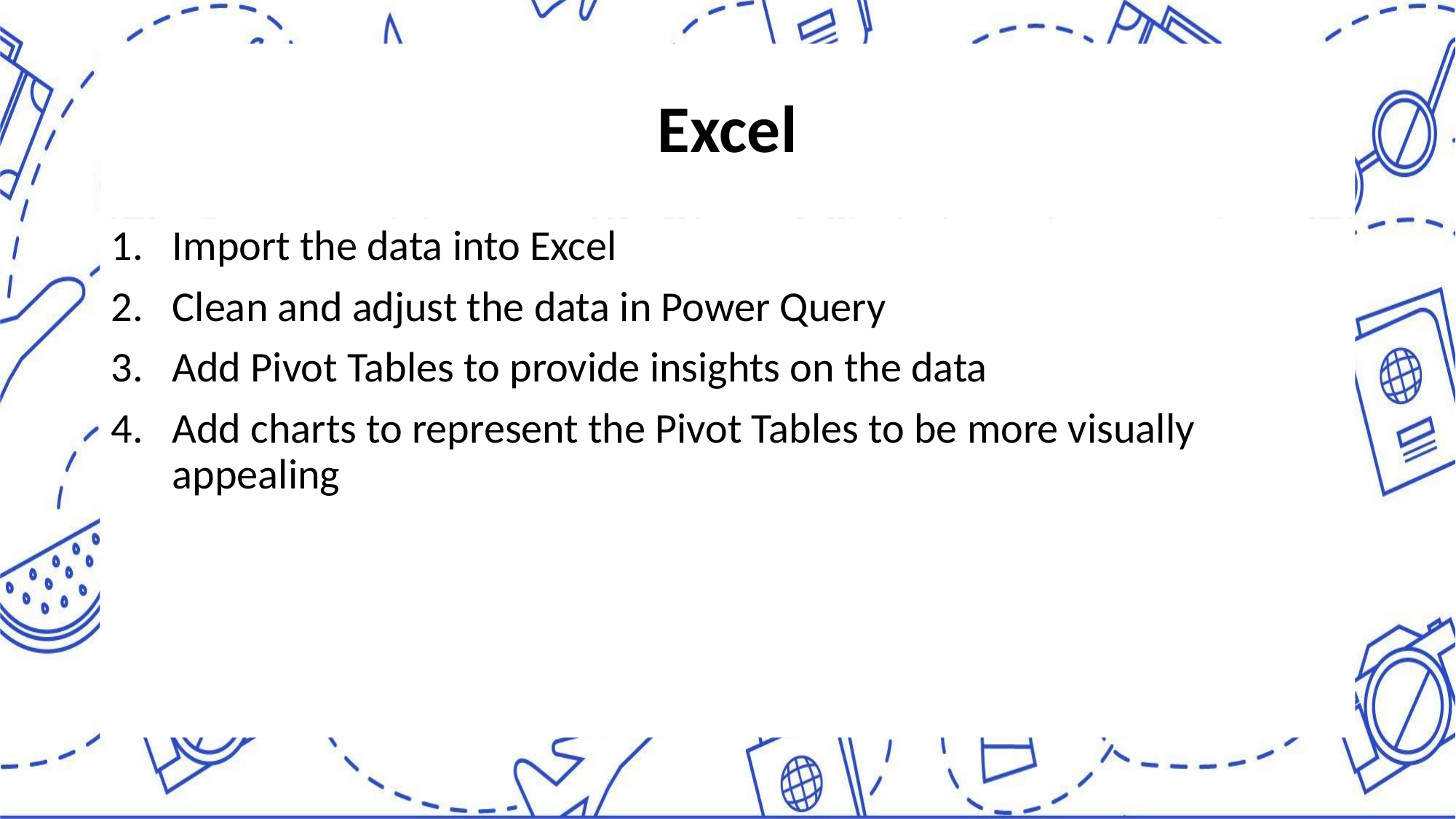

# Excel
Import the data into Excel
Clean and adjust the data in Power Query
Add Pivot Tables to provide insights on the data
Add charts to represent the Pivot Tables to be more visually appealing